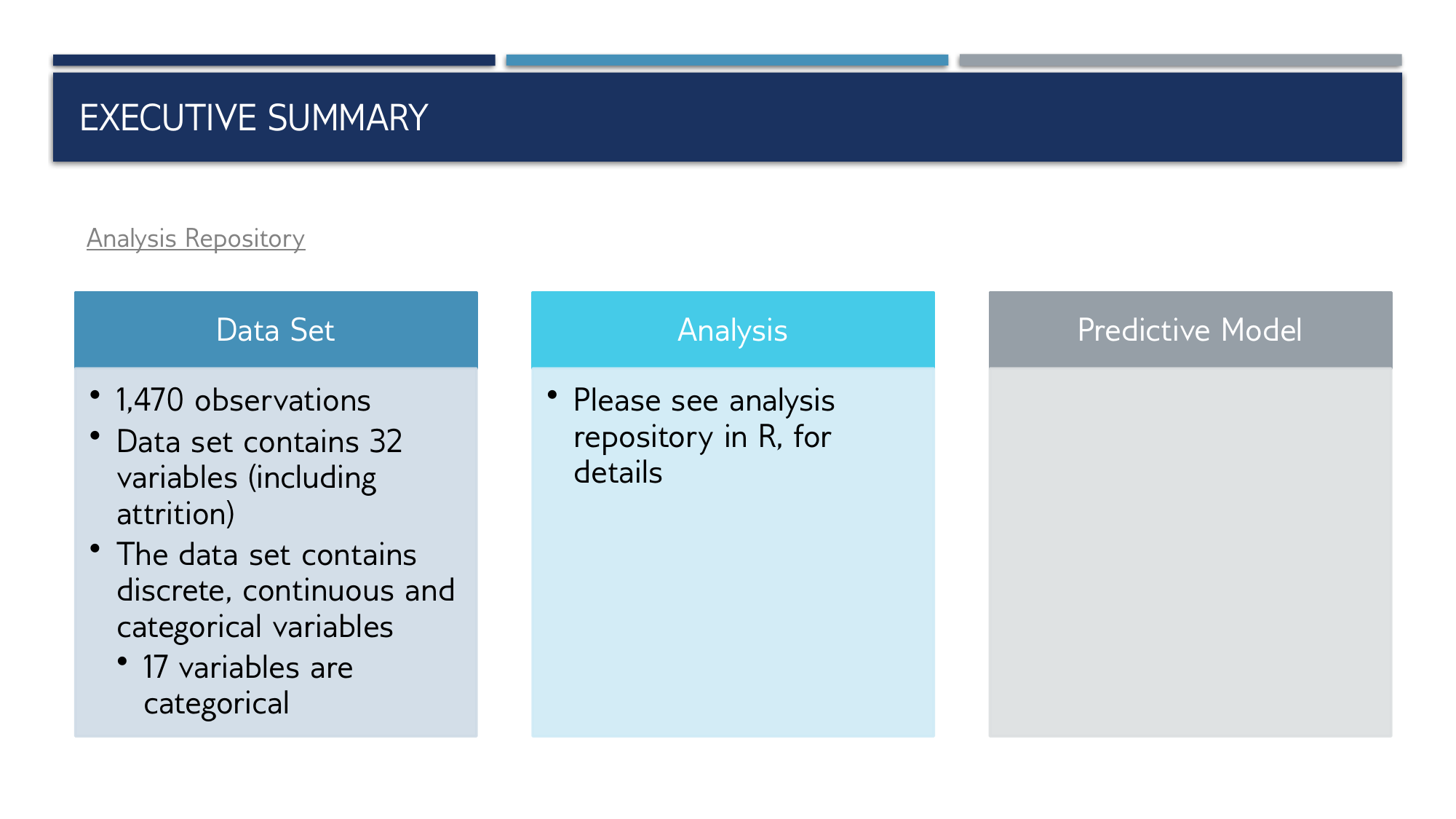

# Executive summary
Analysis Repository
Data Set
1,470 observations
Data set contains 32 variables (including attrition)
The data set contains discrete, continuous and categorical variables
17 variables are categorical
Analysis
Please see analysis repository in R, for details

Predictive Model